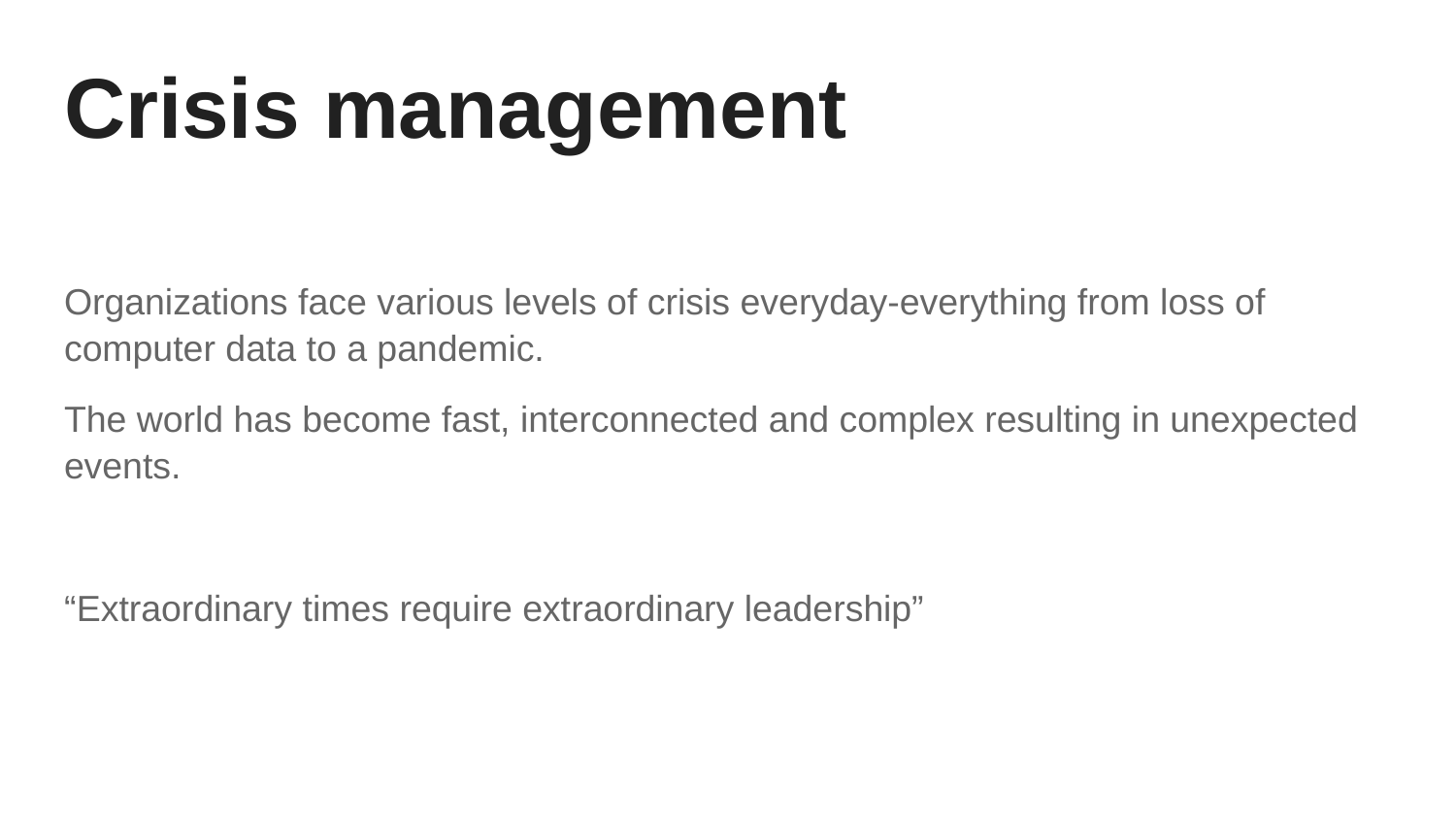

# Crisis management

Organizations face various levels of crisis everyday-everything from loss of computer data to a pandemic.
The world has become fast, interconnected and complex resulting in unexpected events.

“Extraordinary times require extraordinary leadership”